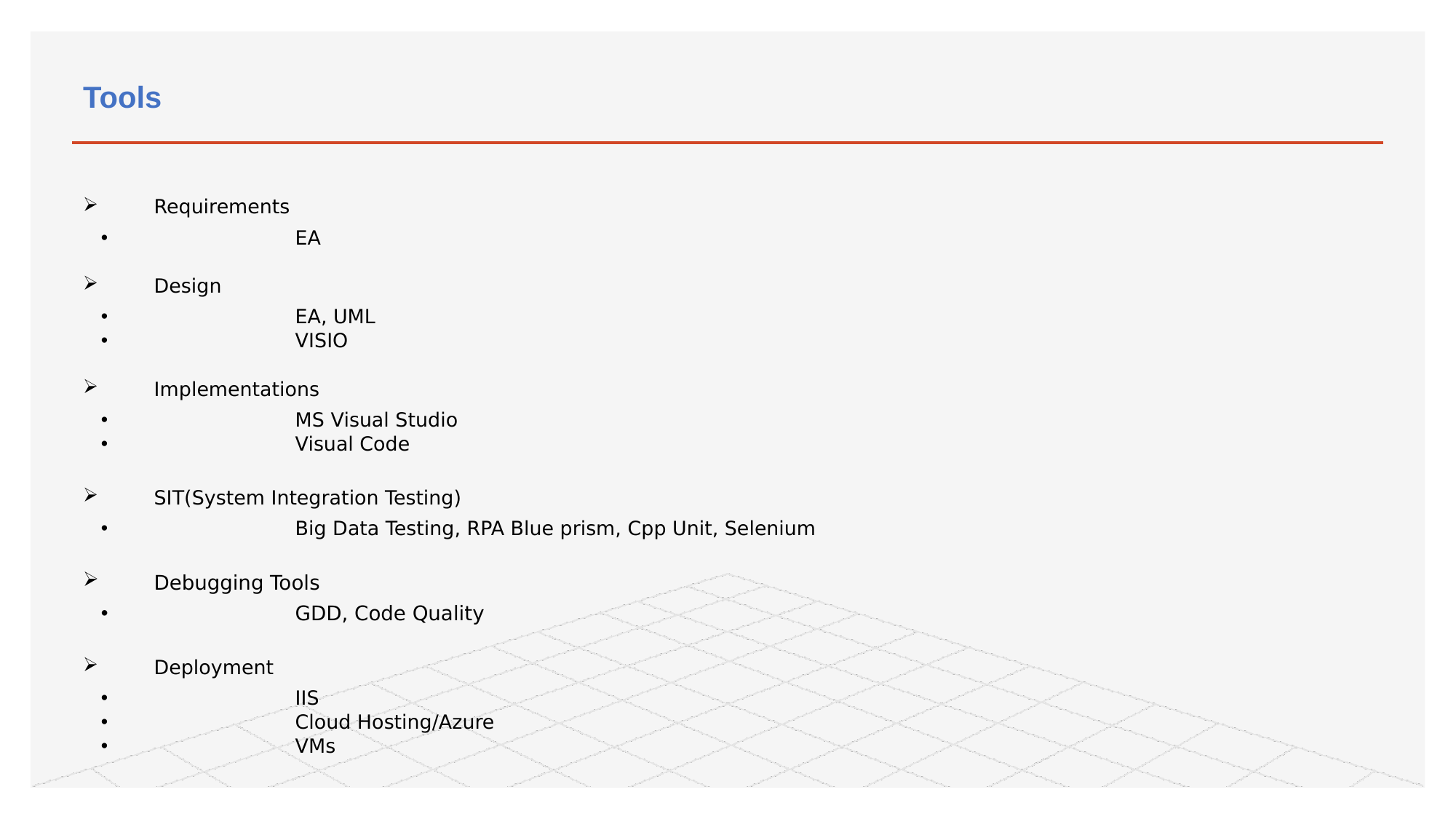

# Tools
Requirements
EA

Design
EA, UML
VISIO

Implementations
MS Visual Studio
Visual Code

SIT(System Integration Testing)
Big Data Testing, RPA Blue prism, Cpp Unit, Selenium

Debugging Tools
GDD, Code Quality

Deployment
IIS
Cloud Hosting/Azure
VMs